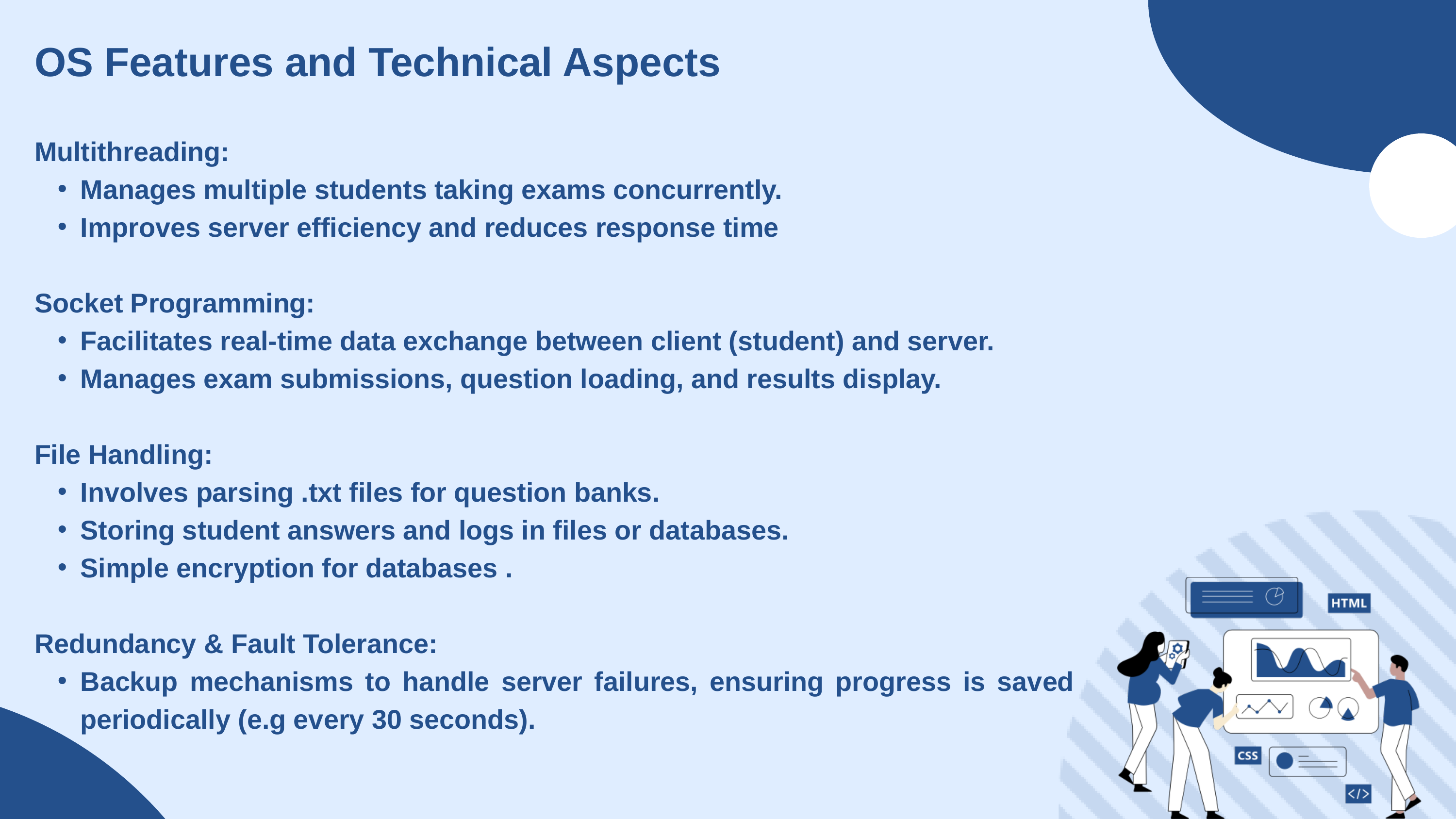

OS Features and Technical Aspects
Multithreading:
Manages multiple students taking exams concurrently.
Improves server efficiency and reduces response time

Socket Programming:
Facilitates real-time data exchange between client (student) and server.
Manages exam submissions, question loading, and results display.

File Handling:
Involves parsing .txt files for question banks.
Storing student answers and logs in files or databases.
Simple encryption for databases .

Redundancy & Fault Tolerance:
Backup mechanisms to handle server failures, ensuring progress is saved periodically (e.g every 30 seconds).